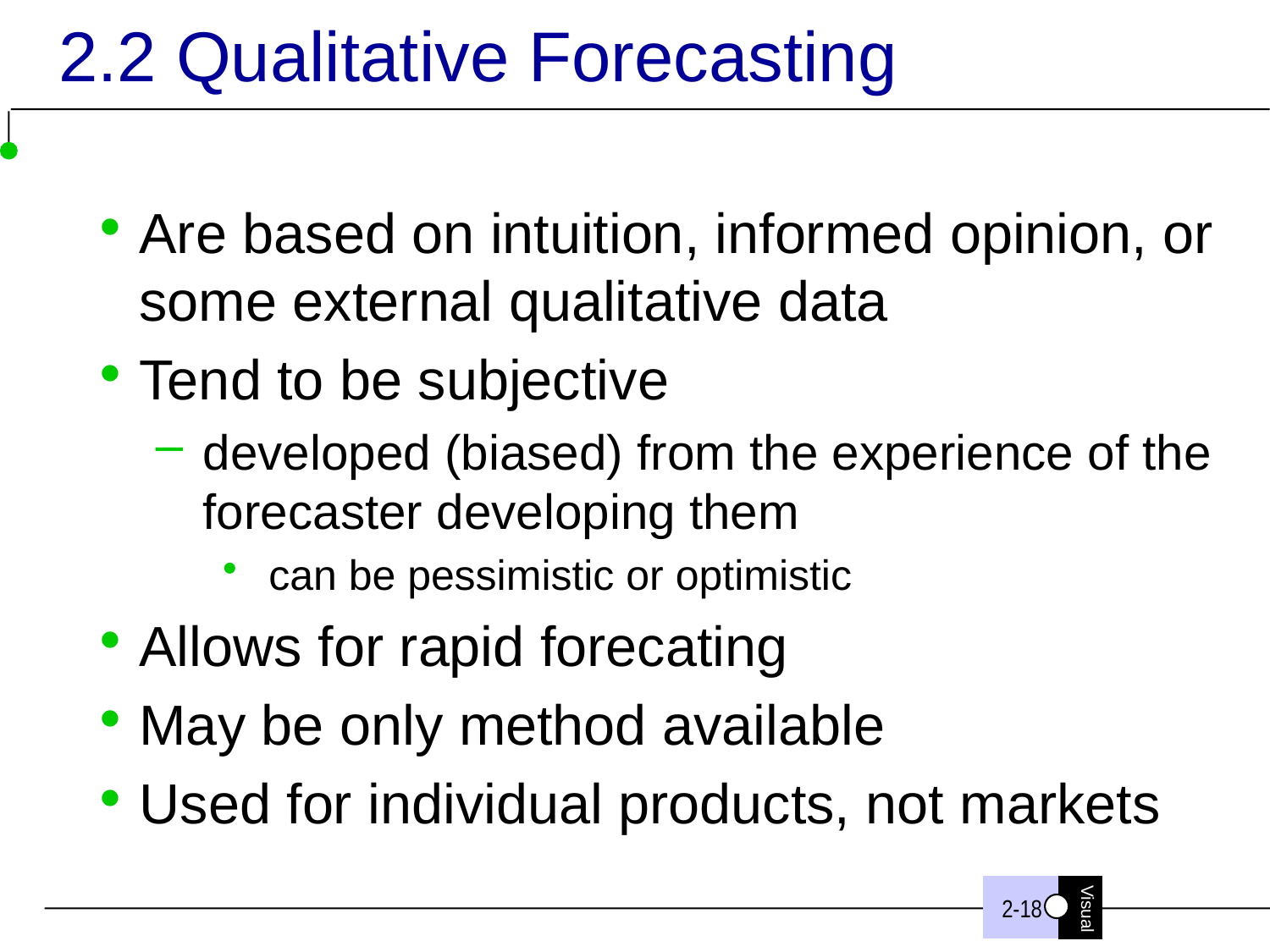

# 2.2 Qualitative Forecasting
Are based on intuition, informed opinion, or some external qualitative data
Tend to be subjective
developed (biased) from the experience of the forecaster developing them
can be pessimistic or optimistic
Allows for rapid forecating
May be only method available
Used for individual products, not markets
2-18